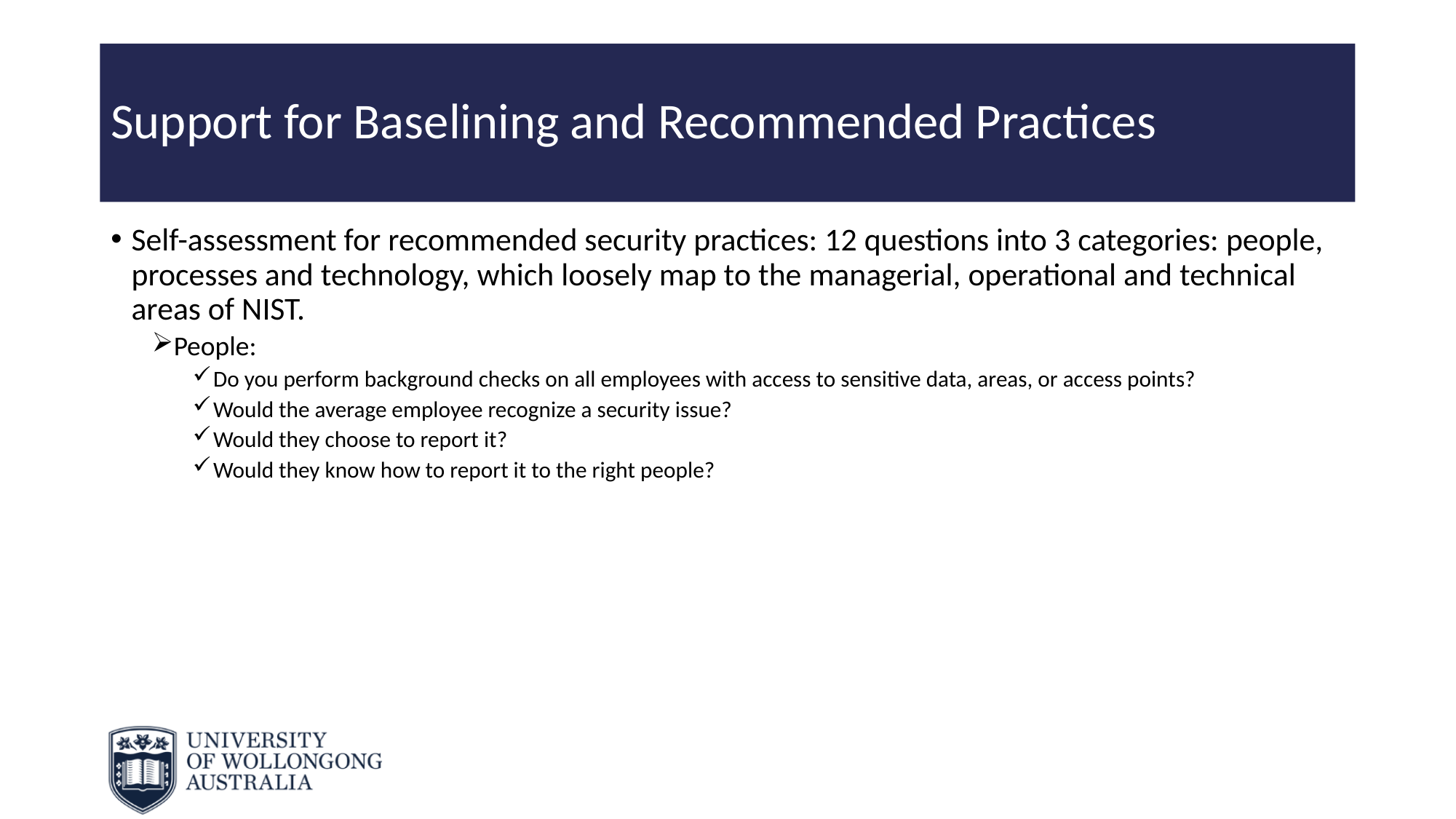

# Support for Baselining and Recommended Practices
Self-assessment for recommended security practices: 12 questions into 3 categories: people, processes and technology, which loosely map to the managerial, operational and technical areas of NIST.
People:
Do you perform background checks on all employees with access to sensitive data, areas, or access points?
Would the average employee recognize a security issue?
Would they choose to report it?
Would they know how to report it to the right people?